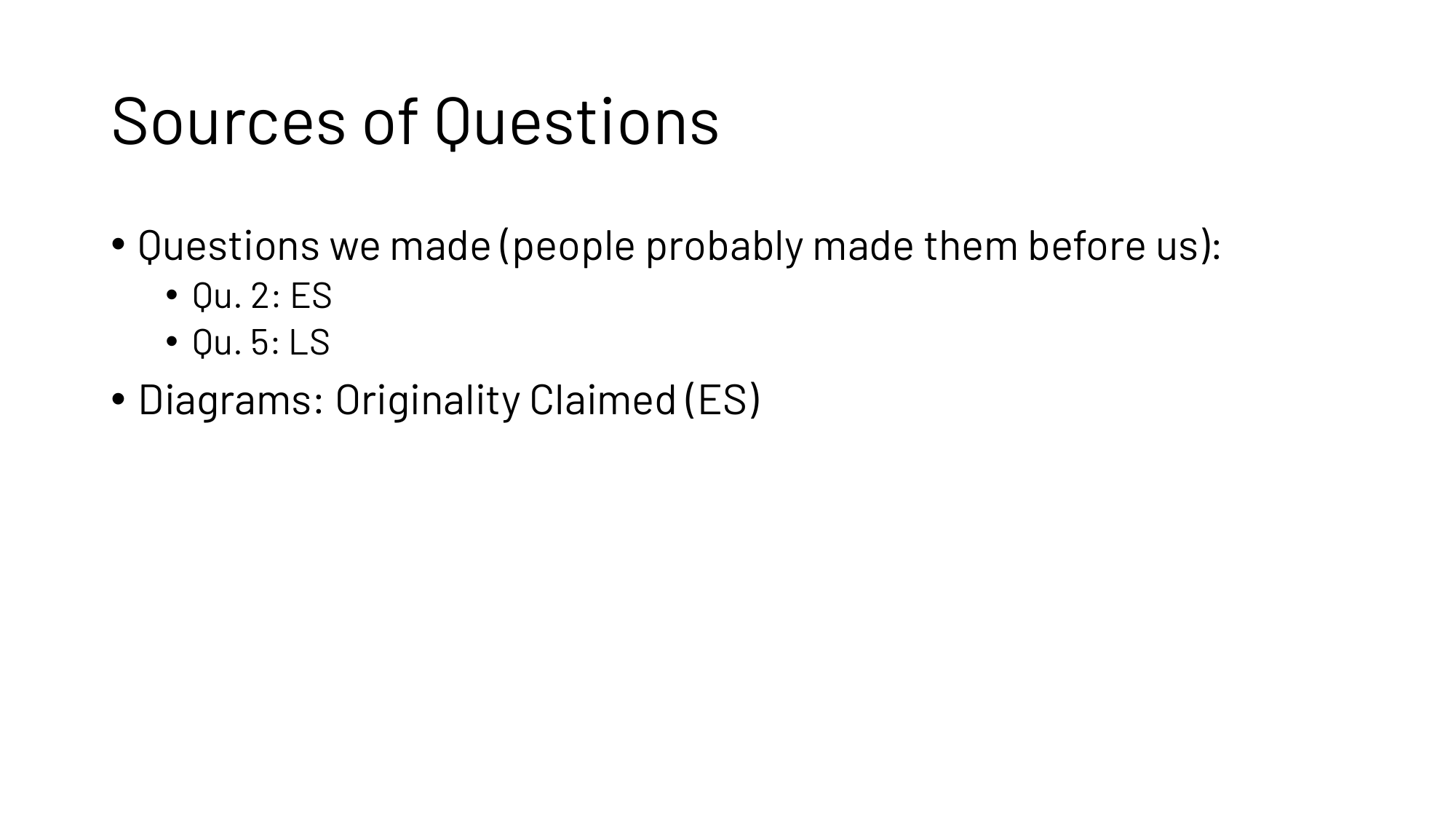

# Sources of Questions
Questions we made (people probably made them before us):
Qu. 2: ES
Qu. 5: LS
Diagrams: Originality Claimed (ES)